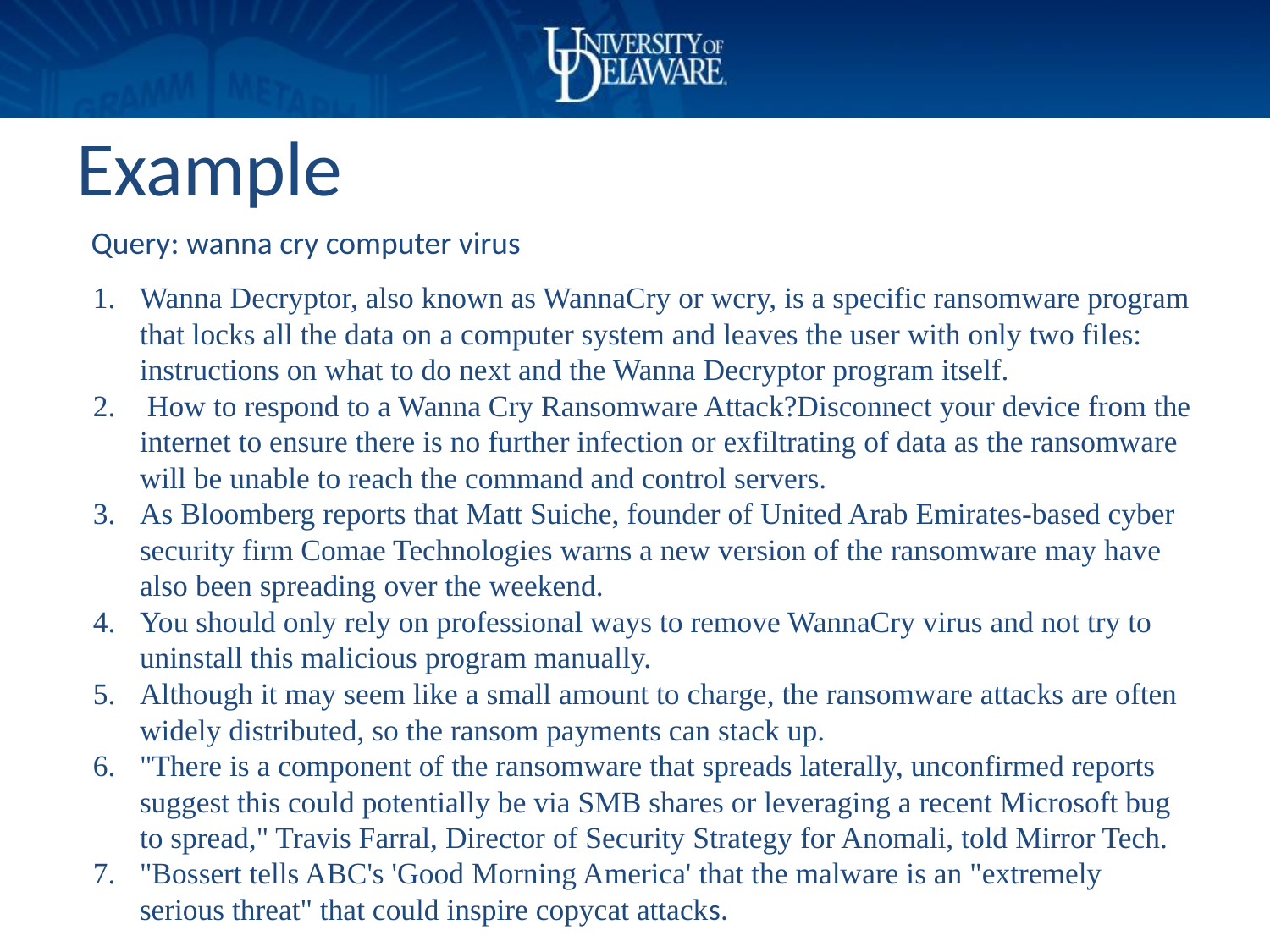

# Example
Query: wanna cry computer virus
Wanna Decryptor, also known as WannaCry or wcry, is a specific ransomware program that locks all the data on a computer system and leaves the user with only two files: instructions on what to do next and the Wanna Decryptor program itself.
 How to respond to a Wanna Cry Ransomware Attack?Disconnect your device from the internet to ensure there is no further infection or exfiltrating of data as the ransomware will be unable to reach the command and control servers.
As Bloomberg reports that Matt Suiche, founder of United Arab Emirates-based cyber security firm Comae Technologies warns a new version of the ransomware may have also been spreading over the weekend.
You should only rely on professional ways to remove WannaCry virus and not try to uninstall this malicious program manually.
Although it may seem like a small amount to charge, the ransomware attacks are often widely distributed, so the ransom payments can stack up.
"There is a component of the ransomware that spreads laterally, unconfirmed reports suggest this could potentially be via SMB shares or leveraging a recent Microsoft bug to spread," Travis Farral, Director of Security Strategy for Anomali, told Mirror Tech.
"Bossert tells ABC's 'Good Morning America' that the malware is an "extremely serious threat" that could inspire copycat attacks.